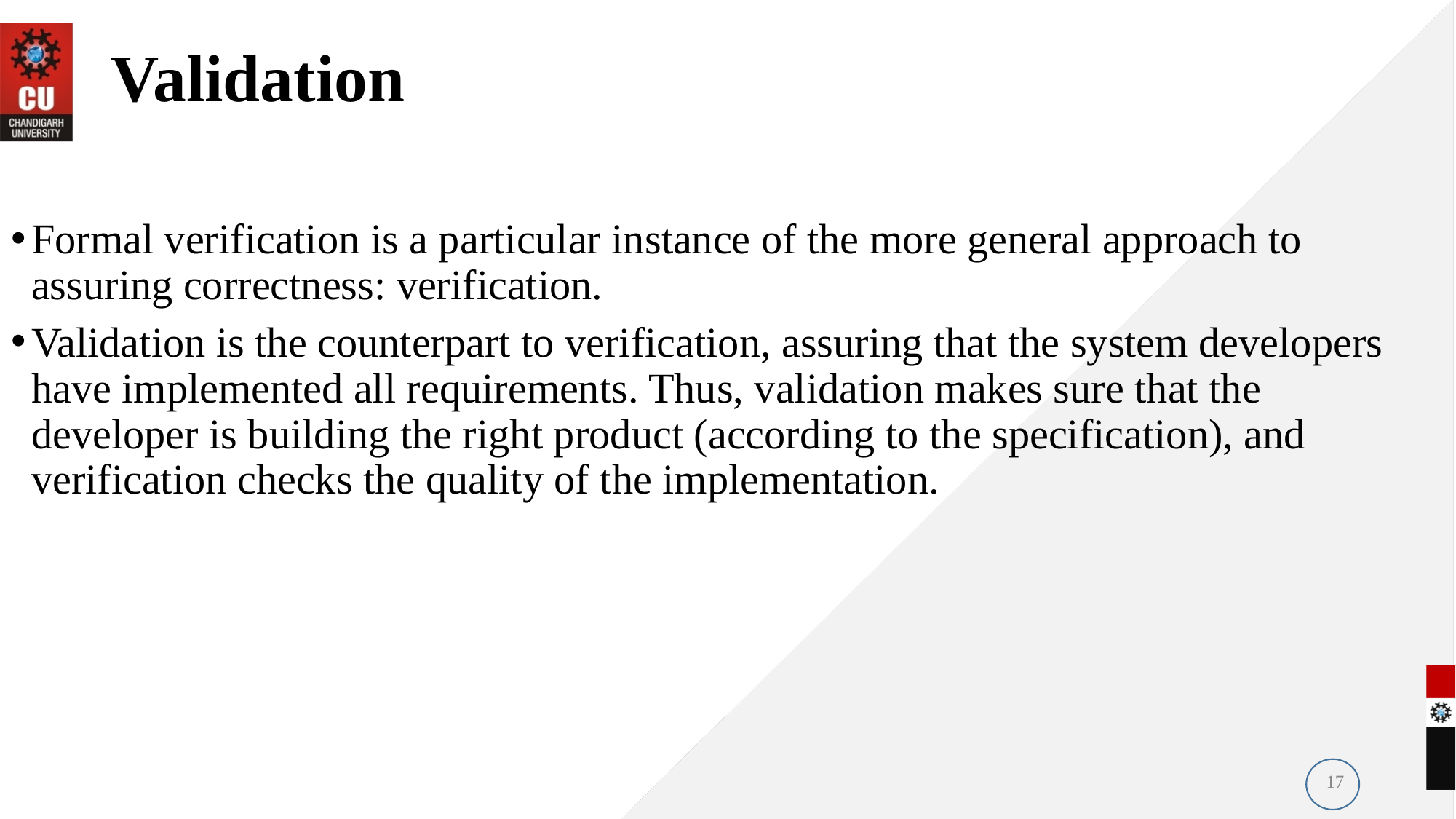

# Validation
Formal verification is a particular instance of the more general approach to assuring correctness: verification.
Validation is the counterpart to verification, assuring that the system developers have implemented all requirements. Thus, validation makes sure that the developer is building the right product (according to the specification), and verification checks the quality of the implementation.
17